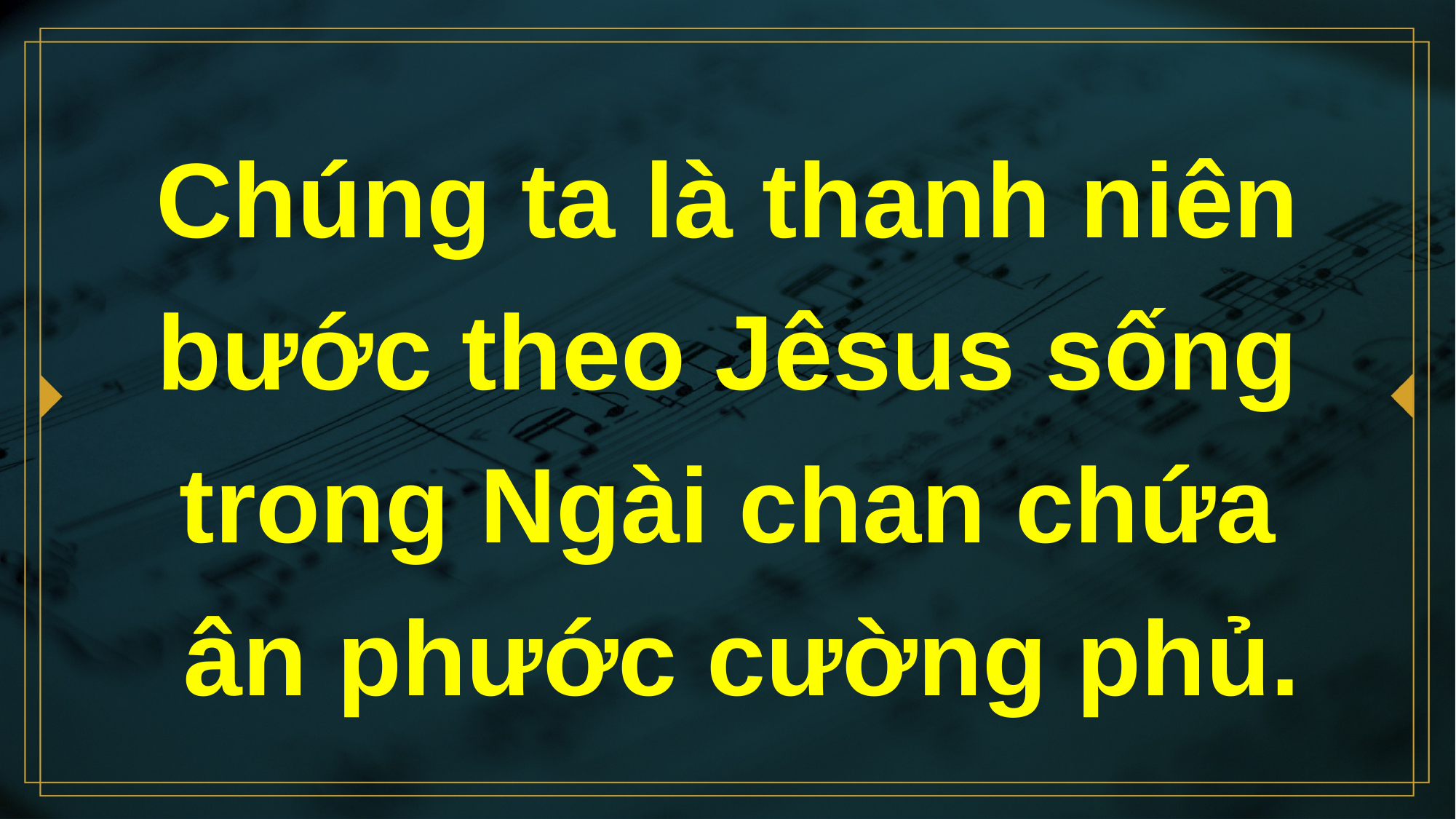

# Chúng ta là thanh niên bước theo Jêsus sống trong Ngài chan chứa ân phước cường phủ.